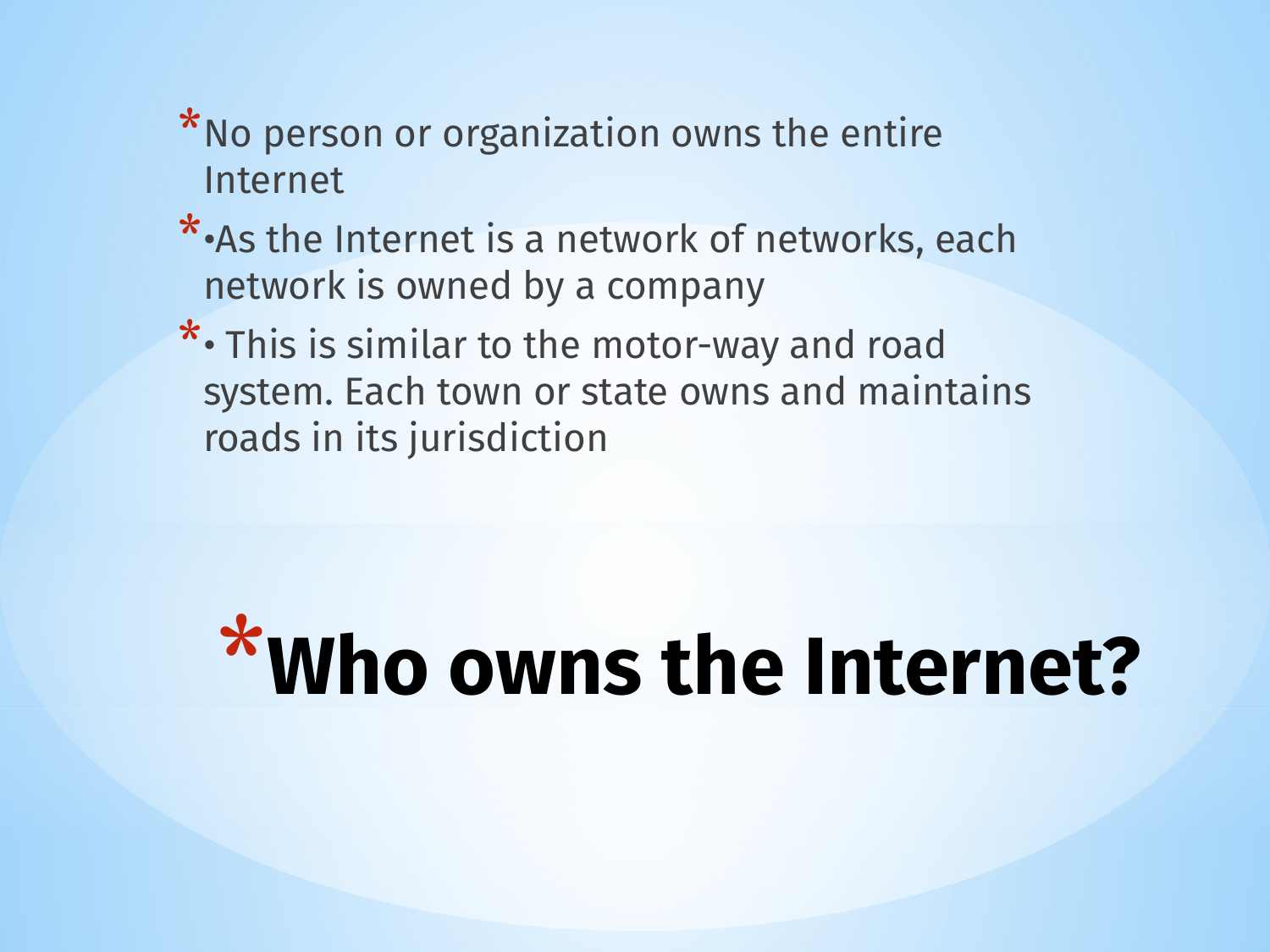

No person or organization owns the entire Internet
•As the Internet is a network of networks, each network is owned by a company
• This is similar to the motor-way and road system. Each town or state owns and maintains roads in its jurisdiction
# Who owns the Internet?